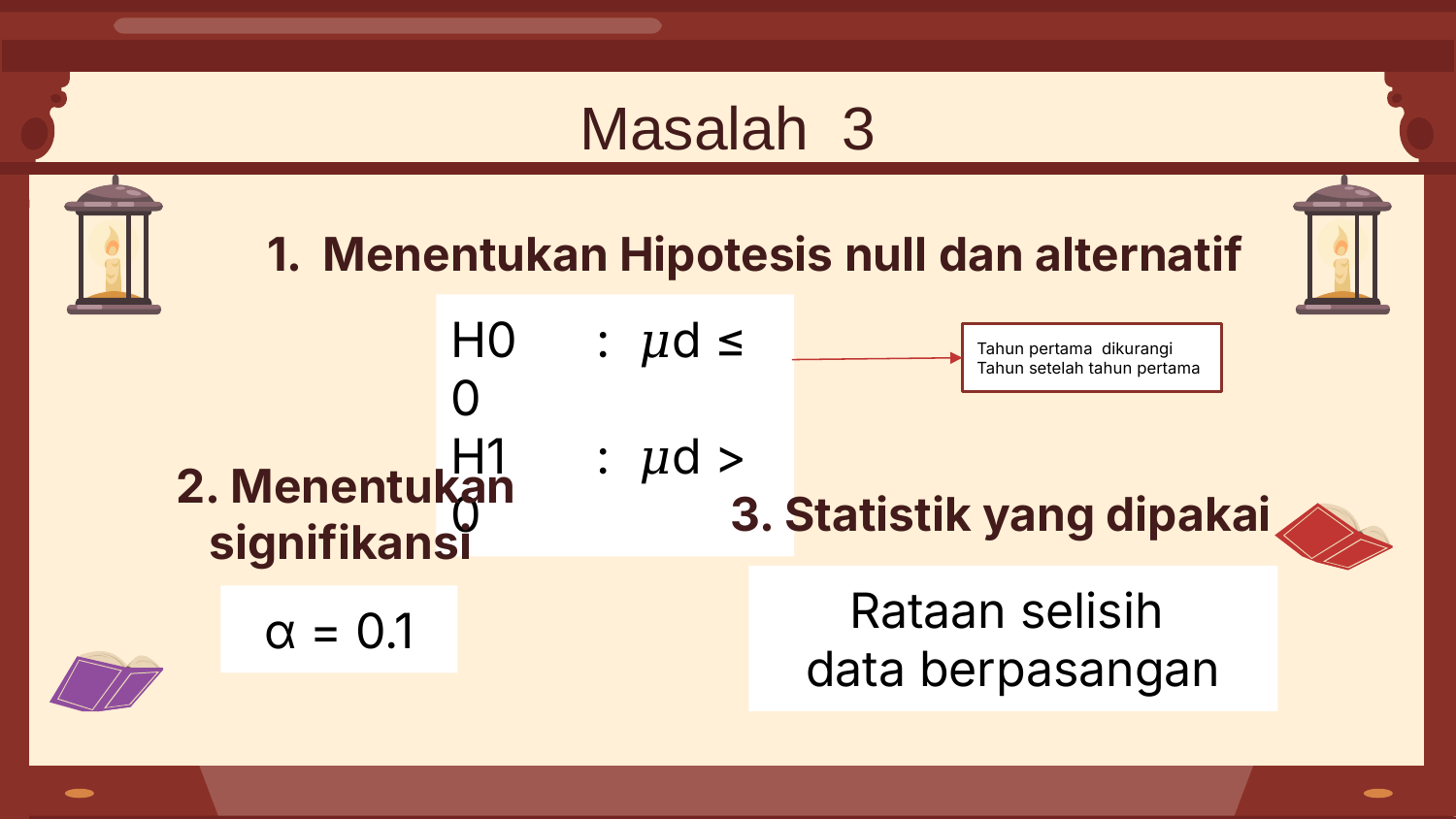

Masalah  3
1.  Menentukan Hipotesis null dan alternatif
H0	:  𝜇d ≤ 0
H1	:  𝜇d > 0
Tahun pertama  dikurangi Tahun setelah tahun pertama
2. Menentukan signifikansi
3. Statistik yang dipakai
Rataan selisih
data berpasangan
α = 0.1